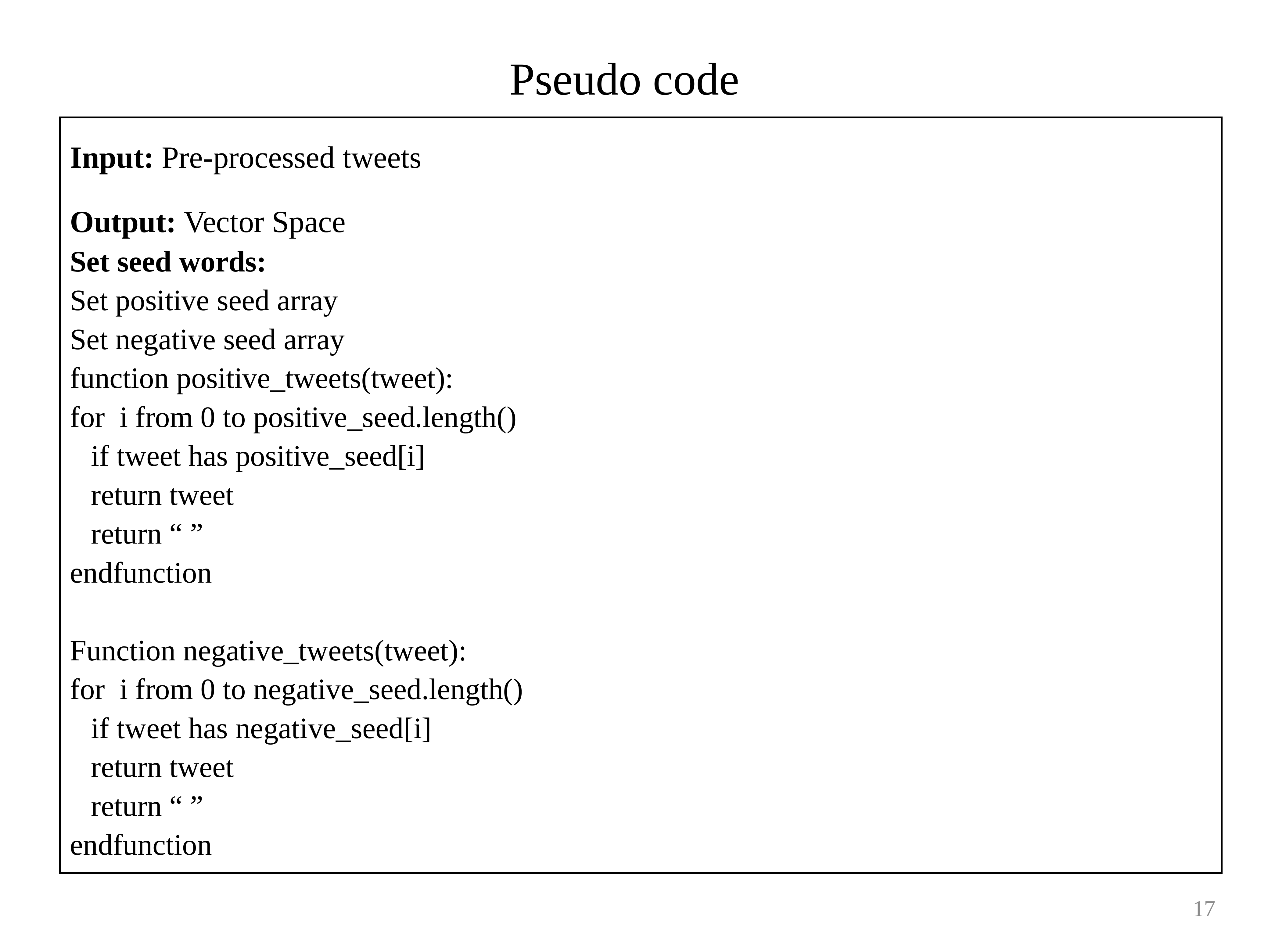

# Pseudo code
Input: Pre-processed tweets
Output: Vector Space
Set seed words:
Set positive seed array
Set negative seed array
function positive_tweets(tweet):
for  i from 0 to positive_seed.length()
	if tweet has positive_seed[i]
		return tweet
	return “ ”
endfunction

Function negative_tweets(tweet):
for  i from 0 to negative_seed.length()
	if tweet has negative_seed[i]
		return tweet
	return “ ”
endfunction

|  |
| --- |
17